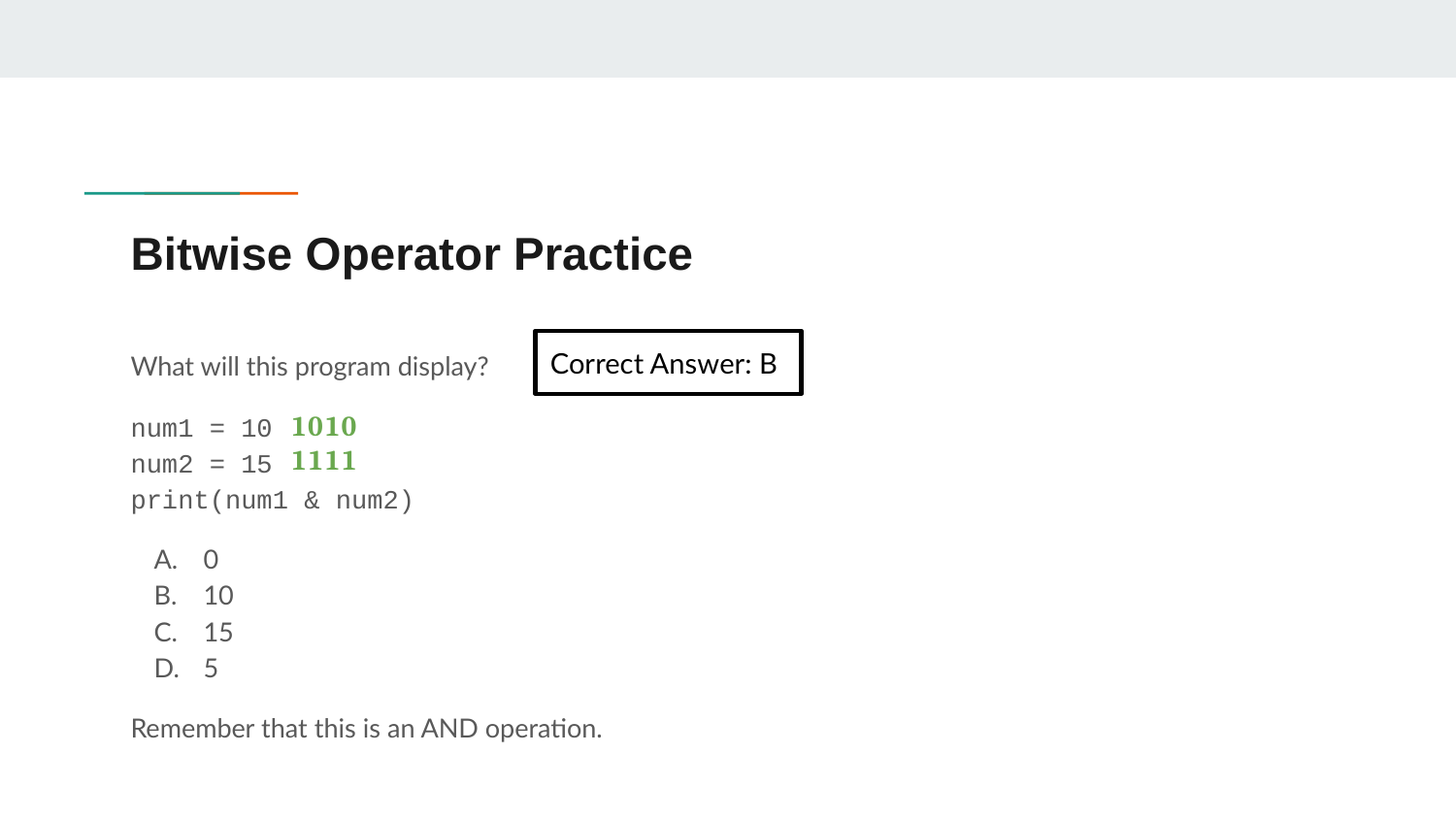

# Bitwise Operator Practice
What will this program display?
num1 = 10
num2 = 15
print(num1 & num2)
0
10
15
5
Remember that this is an AND operation.
Correct Answer: B
1010
1111